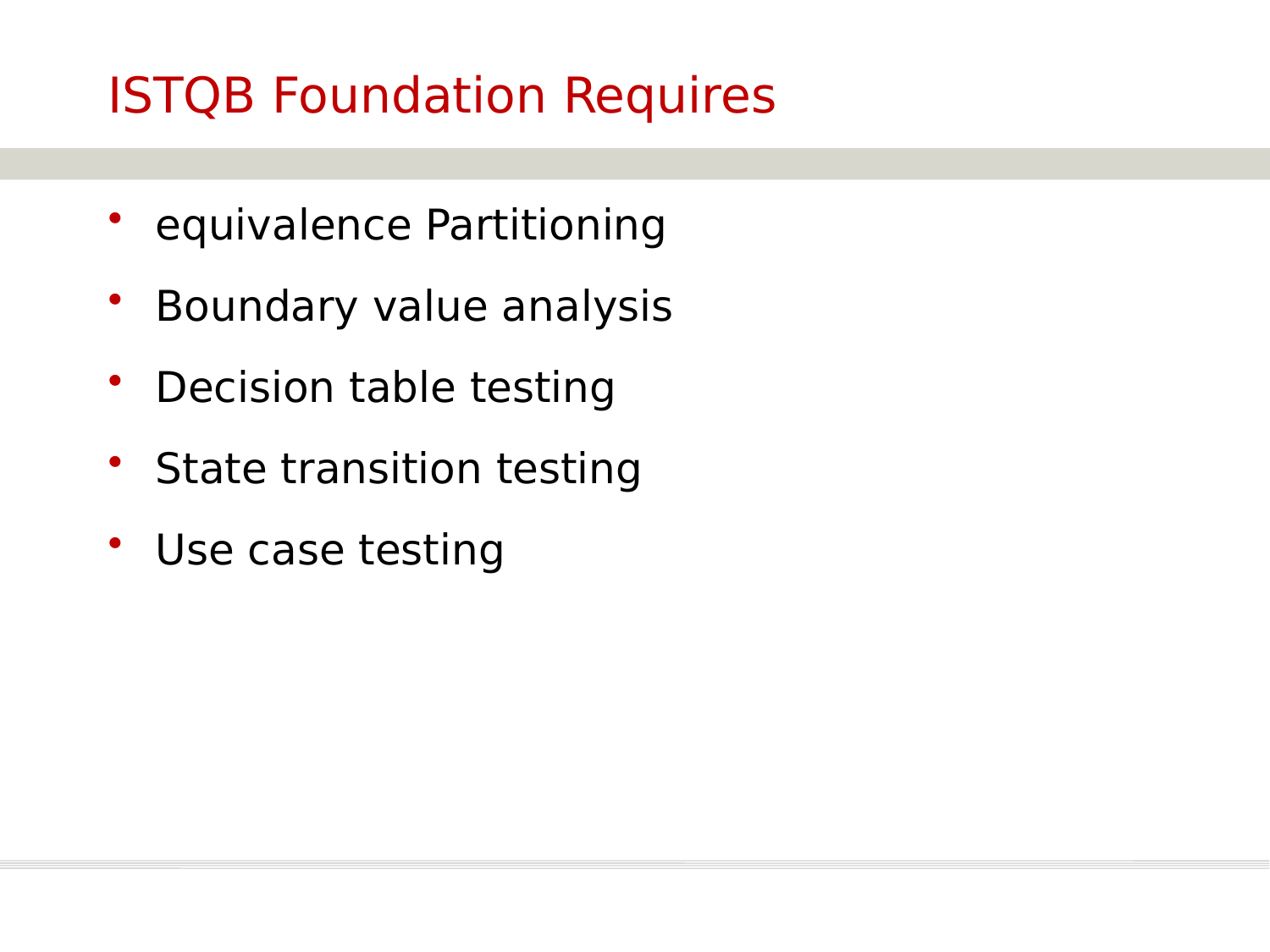

# ISTQB Foundation Requires
equivalence Partitioning
Boundary value analysis
Decision table testing
State transition testing
Use case testing